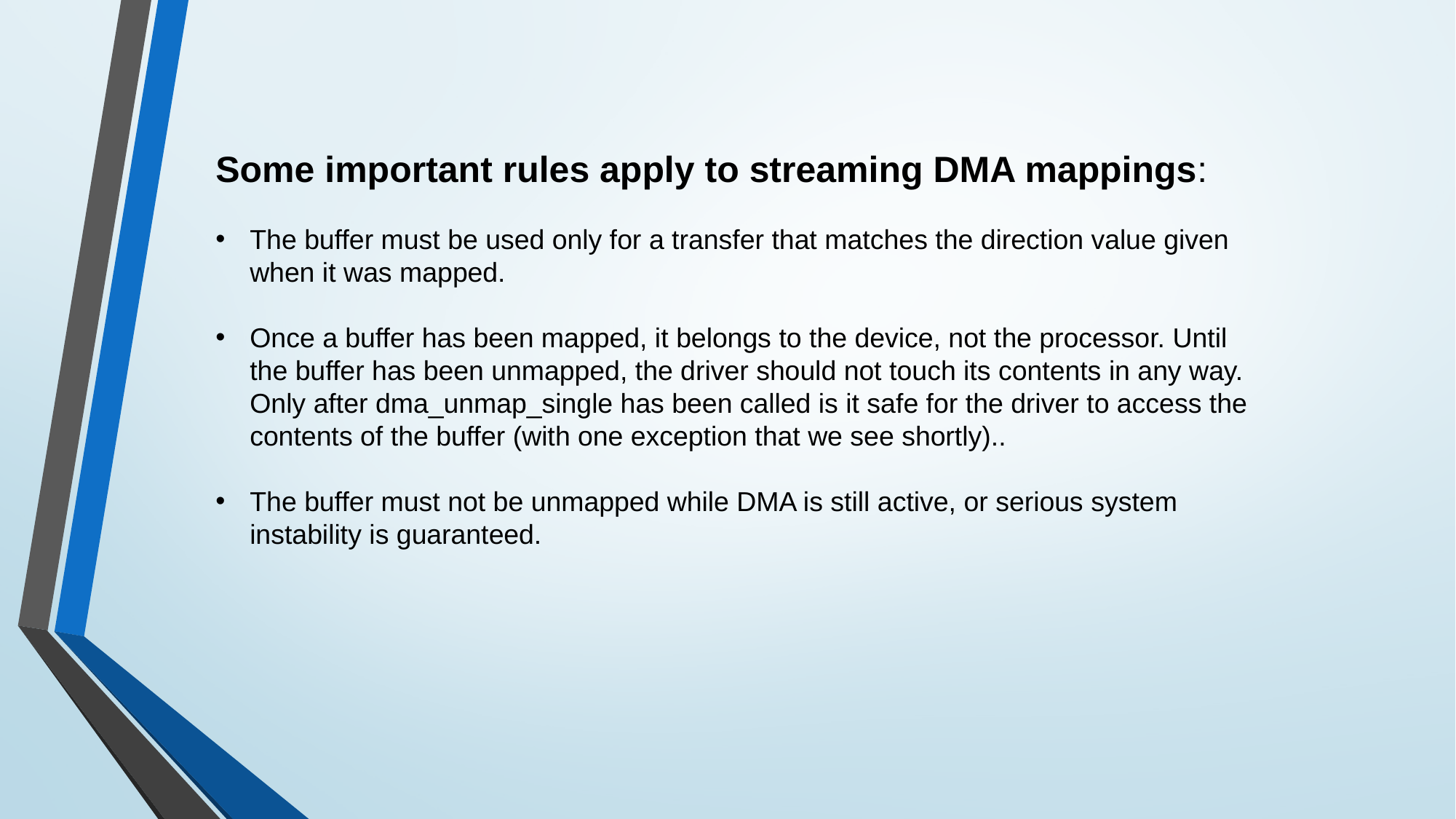

Some important rules apply to streaming DMA mappings:

The buffer must be used only for a transfer that matches the direction value given when it was mapped.

Once a buffer has been mapped, it belongs to the device, not the processor. Until the buffer has been unmapped, the driver should not touch its contents in any way. Only after dma_unmap_single has been called is it safe for the driver to access the contents of the buffer (with one exception that we see shortly)..

The buffer must not be unmapped while DMA is still active, or serious system instability is guaranteed.